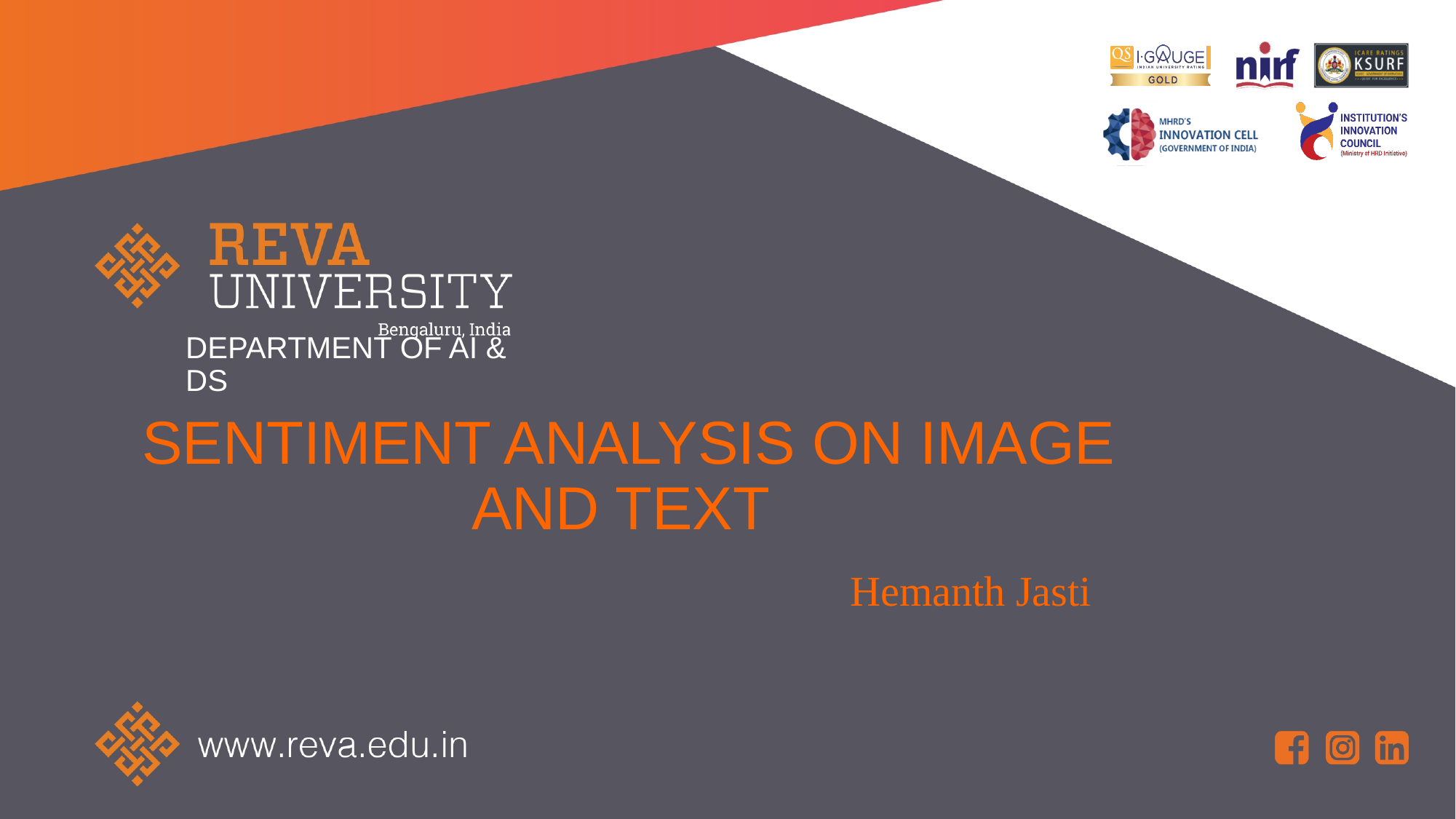

DEPARTMENT OF AI & DS
# SENTIMENT ANALYSIS ON IMAGE AND TEXT
Hemanth Jasti